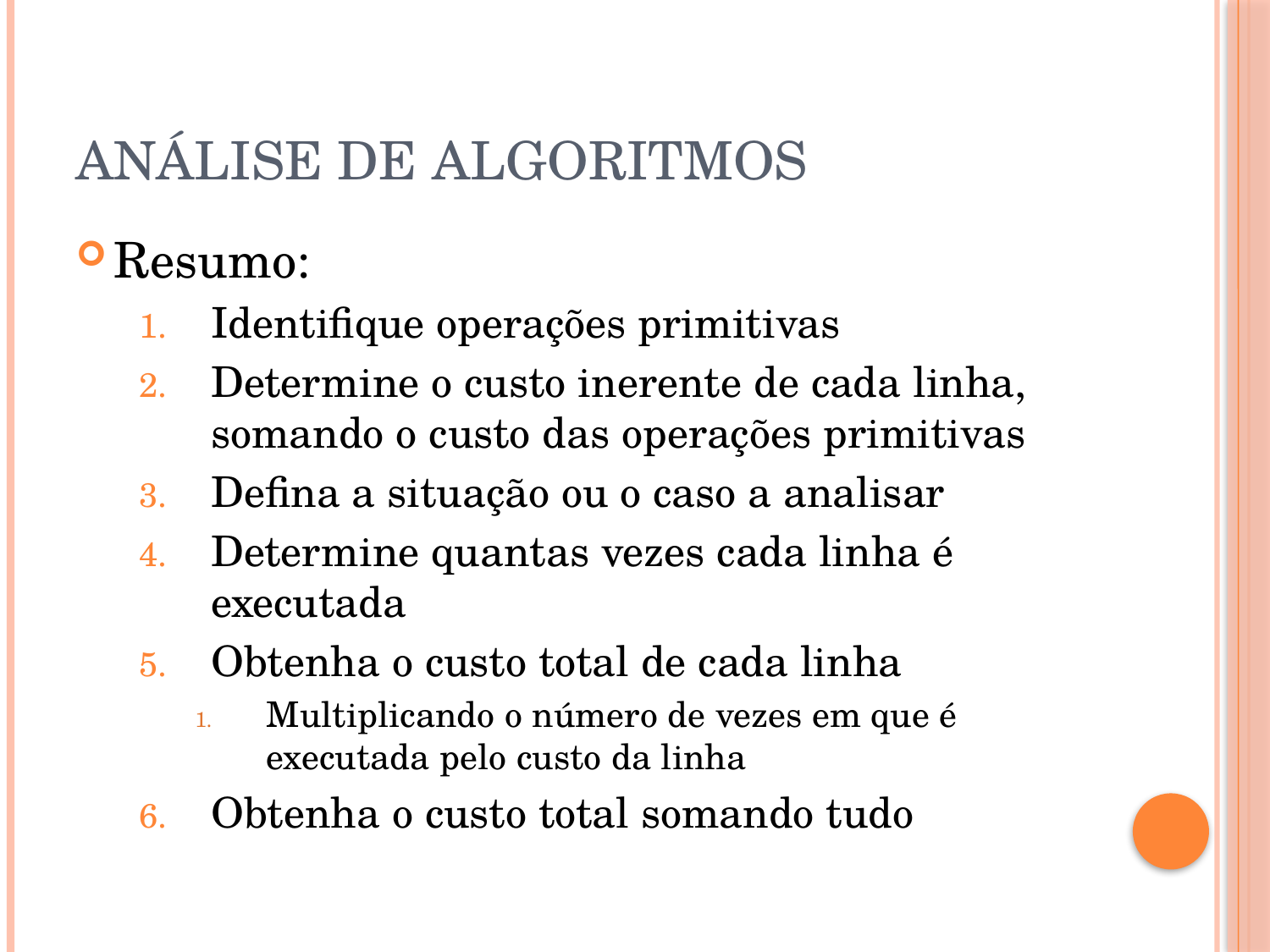

# Análise de algoritmos
Resumo:
Identifique operações primitivas
Determine o custo inerente de cada linha, somando o custo das operações primitivas
Defina a situação ou o caso a analisar
Determine quantas vezes cada linha é executada
Obtenha o custo total de cada linha
Multiplicando o número de vezes em que é executada pelo custo da linha
Obtenha o custo total somando tudo